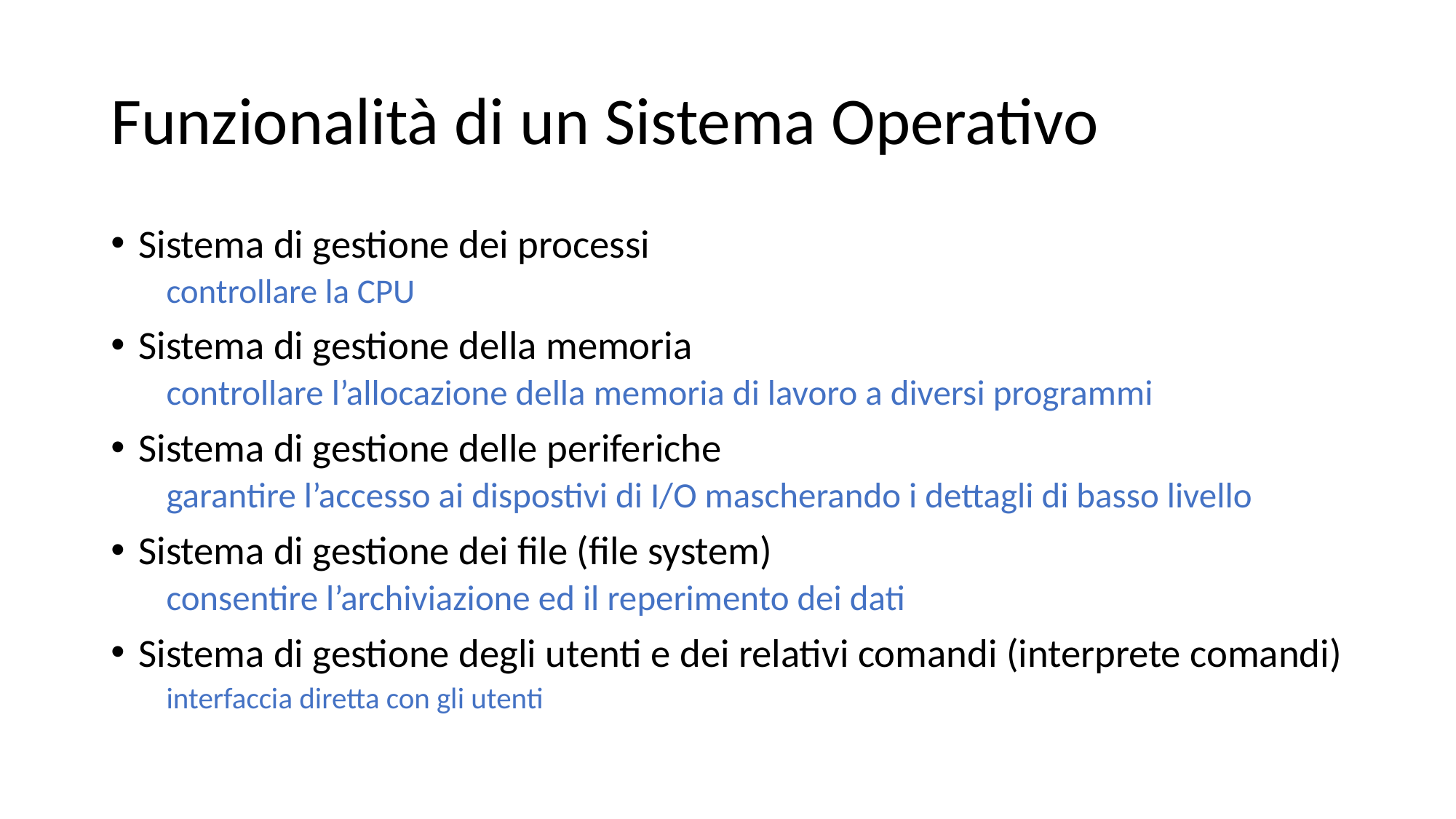

# Funzionalità di un Sistema Operativo
Sistema di gestione dei processi
controllare la CPU
Sistema di gestione della memoria
controllare l’allocazione della memoria di lavoro a diversi programmi
Sistema di gestione delle periferiche
garantire l’accesso ai dispostivi di I/O mascherando i dettagli di basso livello
Sistema di gestione dei file (file system)
consentire l’archiviazione ed il reperimento dei dati
Sistema di gestione degli utenti e dei relativi comandi (interprete comandi)
interfaccia diretta con gli utenti